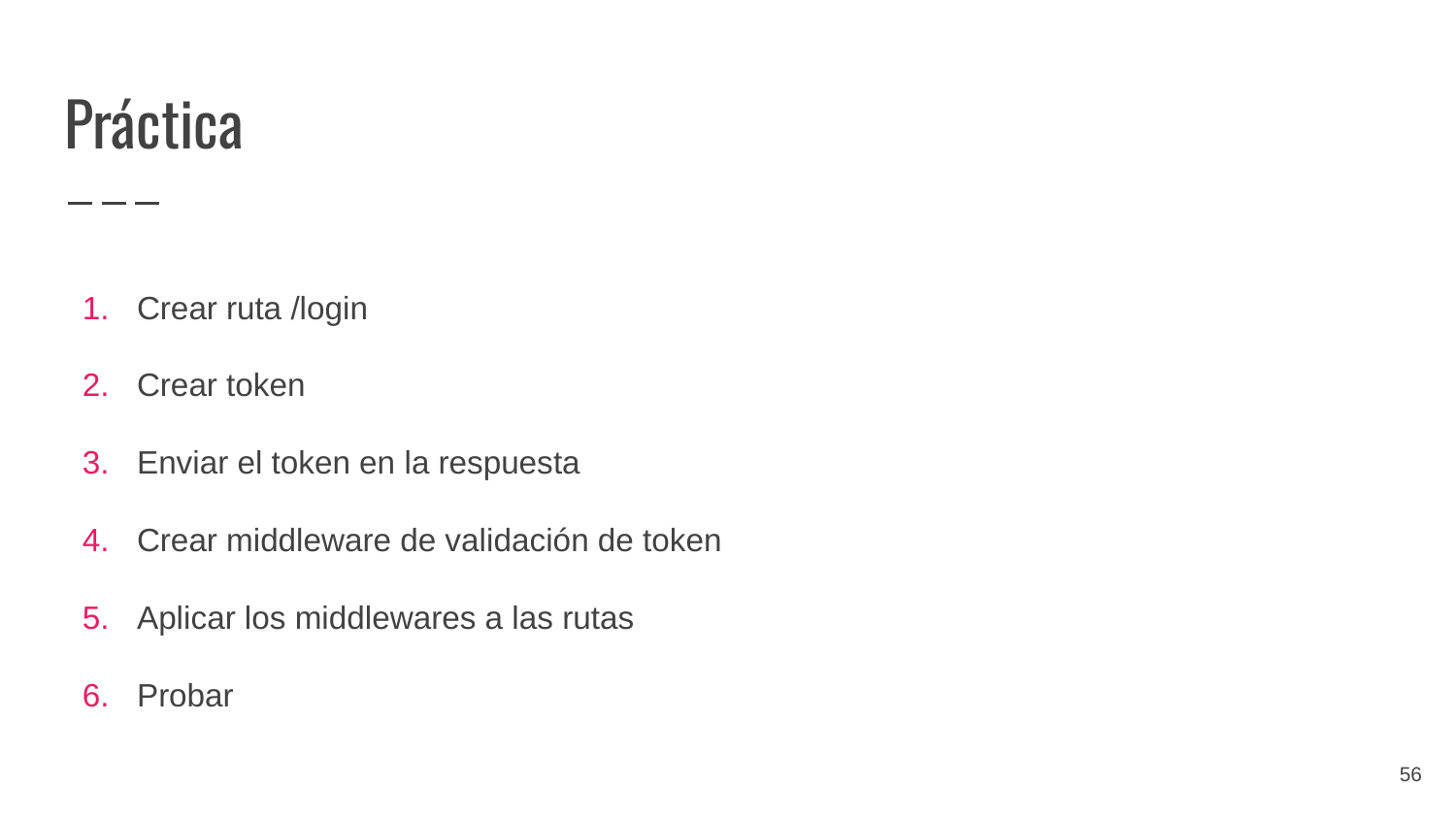

# Práctica
Crear ruta /login
Crear token
Enviar el token en la respuesta
Crear middleware de validación de token
Aplicar los middlewares a las rutas
Probar
56